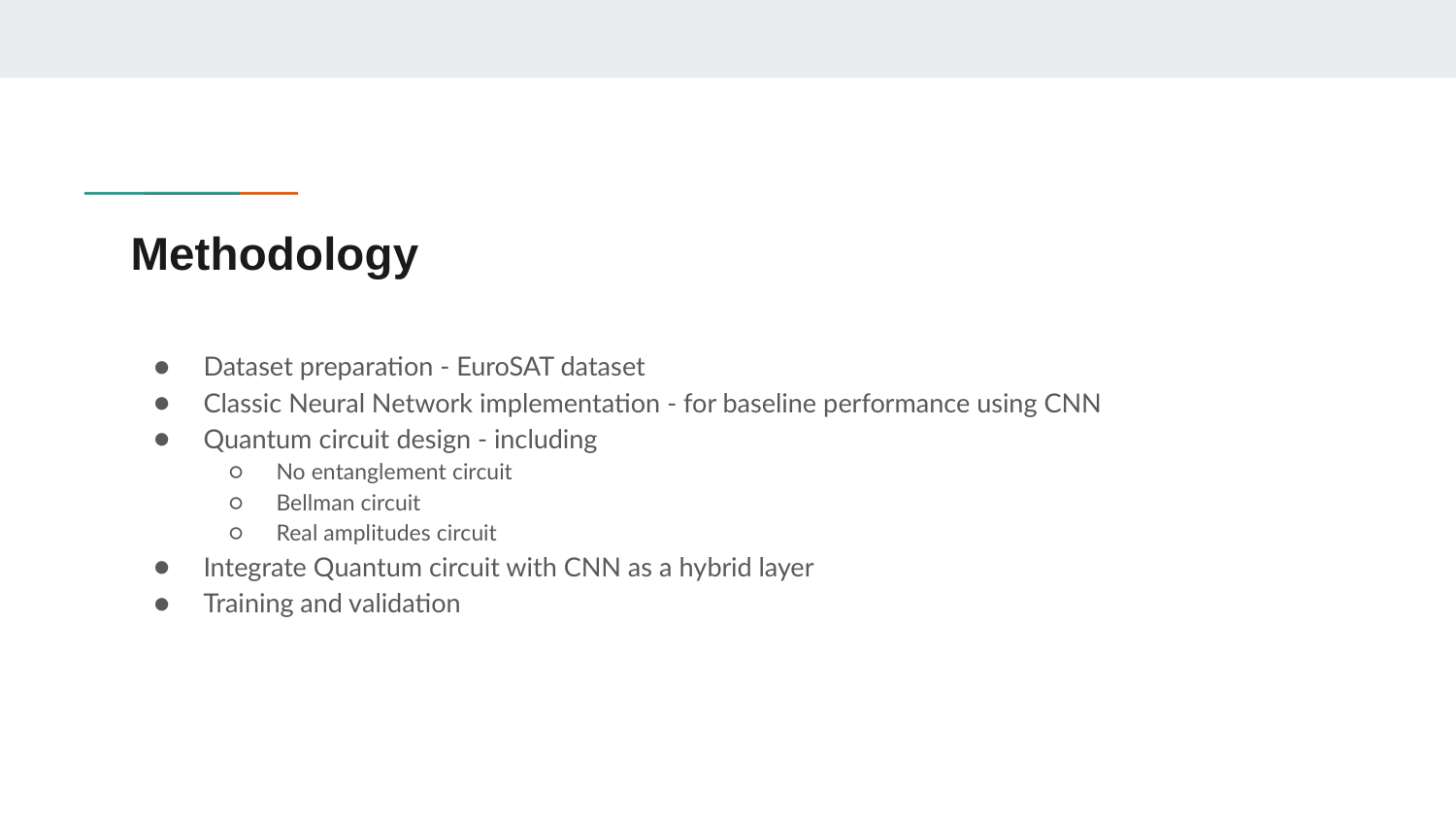

# Methodology
Dataset preparation - EuroSAT dataset
Classic Neural Network implementation - for baseline performance using CNN
Quantum circuit design - including
No entanglement circuit
Bellman circuit
Real amplitudes circuit
Integrate Quantum circuit with CNN as a hybrid layer
Training and validation